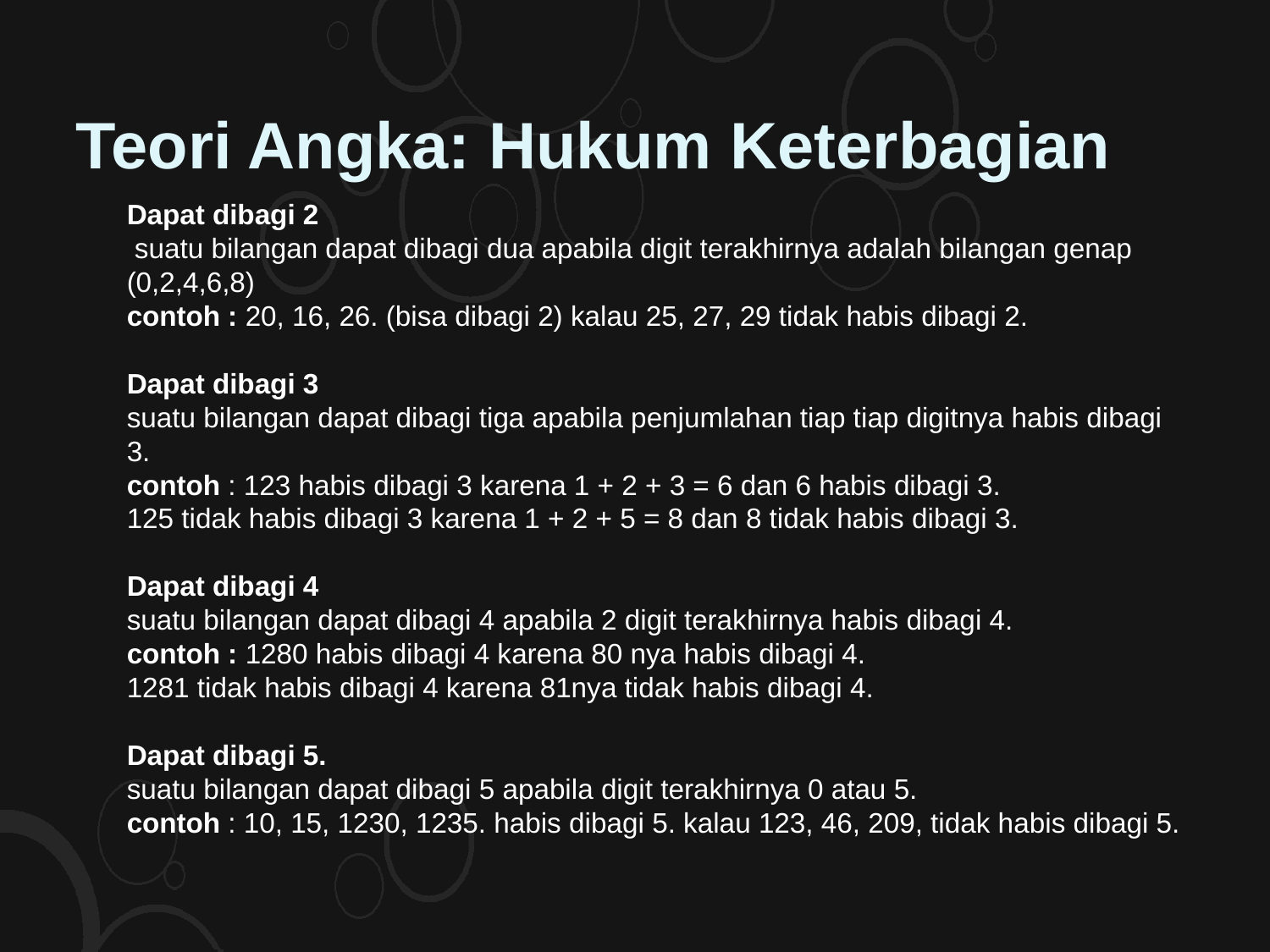

# Teori Angka: Hukum Keterbagian
	Dapat dibagi 2 
 suatu bilangan dapat dibagi dua apabila digit terakhirnya adalah bilangan genap (0,2,4,6,8)
contoh : 20, 16, 26. (bisa dibagi 2) kalau 25, 27, 29 tidak habis dibagi 2.
Dapat dibagi 3
suatu bilangan dapat dibagi tiga apabila penjumlahan tiap tiap digitnya habis dibagi 3.
contoh : 123 habis dibagi 3 karena 1 + 2 + 3 = 6 dan 6 habis dibagi 3.
125 tidak habis dibagi 3 karena 1 + 2 + 5 = 8 dan 8 tidak habis dibagi 3.
Dapat dibagi 4
suatu bilangan dapat dibagi 4 apabila 2 digit terakhirnya habis dibagi 4.
contoh : 1280 habis dibagi 4 karena 80 nya habis dibagi 4.  
1281 tidak habis dibagi 4 karena 81nya tidak habis dibagi 4.
Dapat dibagi 5.
suatu bilangan dapat dibagi 5 apabila digit terakhirnya 0 atau 5.
contoh : 10, 15, 1230, 1235. habis dibagi 5. kalau 123, 46, 209, tidak habis dibagi 5.